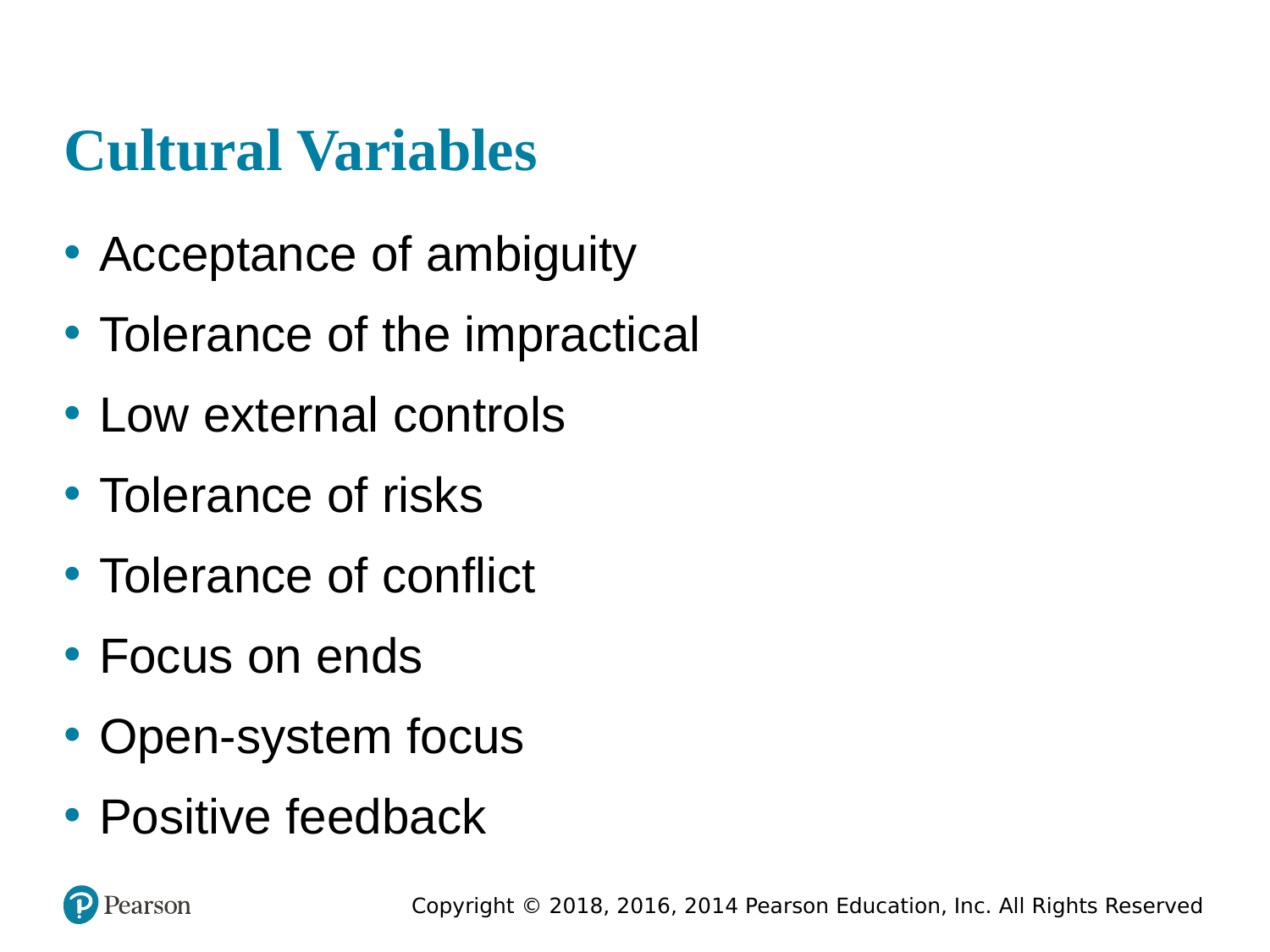

# Cultural Variables
Acceptance of ambiguity
Tolerance of the impractical
Low external controls
Tolerance of risks
Tolerance of conflict
Focus on ends
Open-system focus
Positive feedback